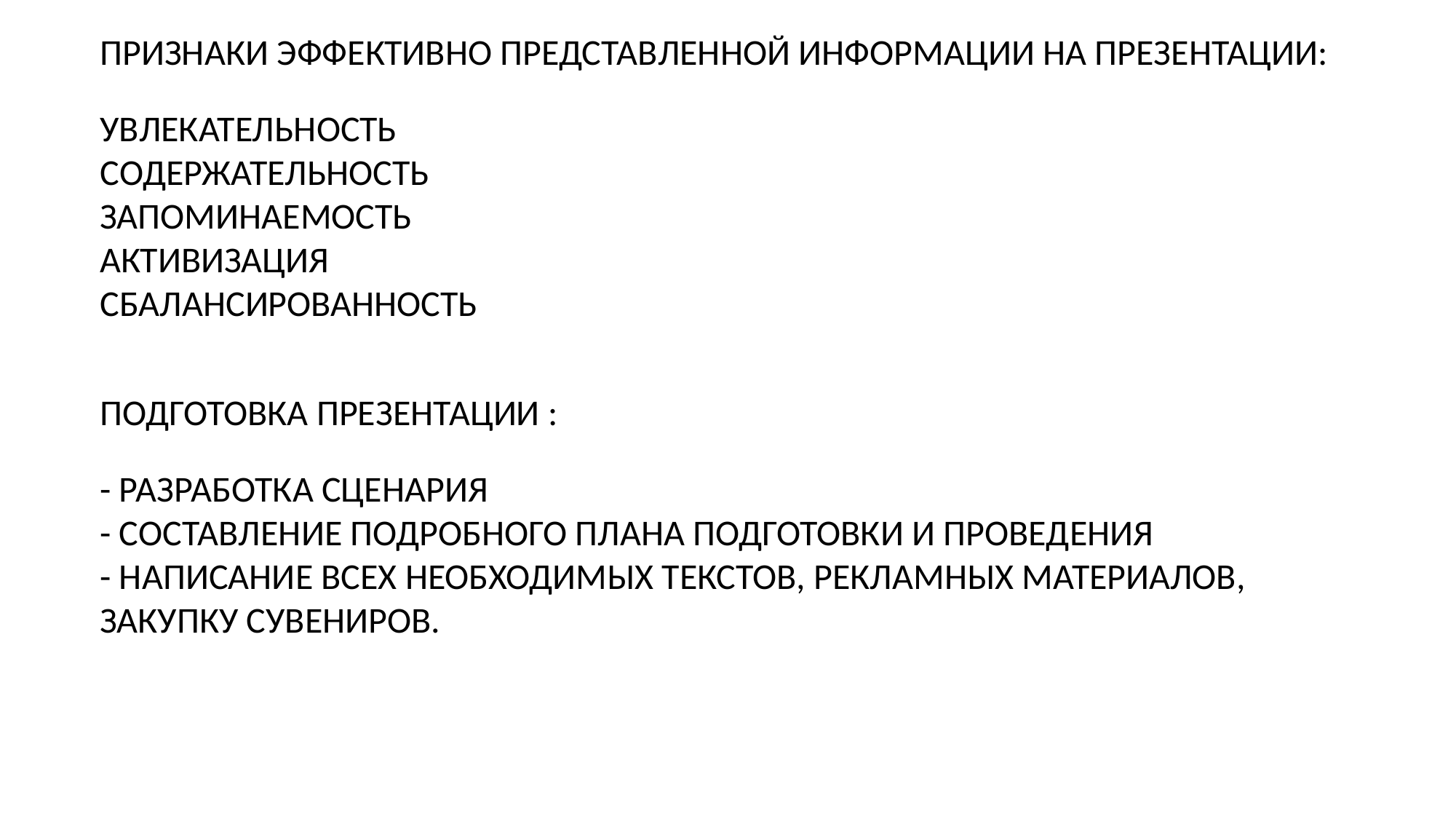

ПРИЗНАКИ ЭФФЕКТИВНО ПРЕДСТАВЛЕННОЙ ИНФОРМАЦИИ НА ПРЕЗЕНТАЦИИ:
УВЛЕКАТЕЛЬНОСТЬ
СОДЕРЖАТЕЛЬНОСТЬ
ЗАПОМИНАЕМОСТЬ
АКТИВИЗАЦИЯ
СБАЛАНСИРОВАННОСТЬ
ПОДГОТОВКА ПРЕЗЕНТАЦИИ :
- РАЗРАБОТКА СЦЕНАРИЯ
- СОСТАВЛЕНИЕ ПОДРОБНОГО ПЛАНА ПОДГОТОВКИ И ПРОВЕДЕНИЯ
- НАПИСАНИЕ ВСЕХ НЕОБХОДИМЫХ ТЕКСТОВ, РЕКЛАМНЫХ МАТЕРИАЛОВ, ЗАКУПКУ СУВЕНИРОВ.